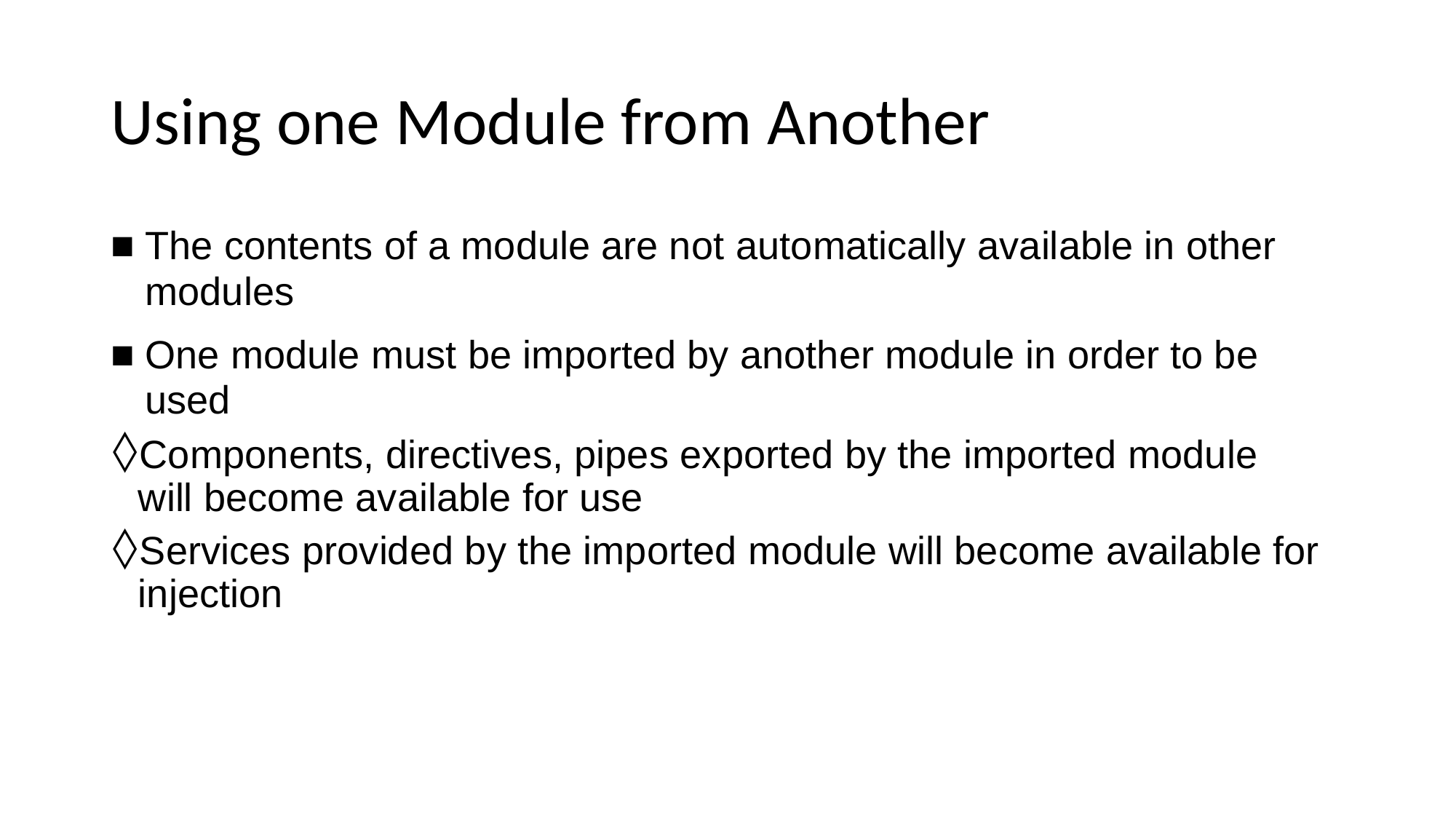

# Using one Module from Another
The contents of a module are not automatically available in other modules
One module must be imported by another module in order to be used
Components, directives, pipes exported by the imported module will become available for use
Services provided by the imported module will become available for injection